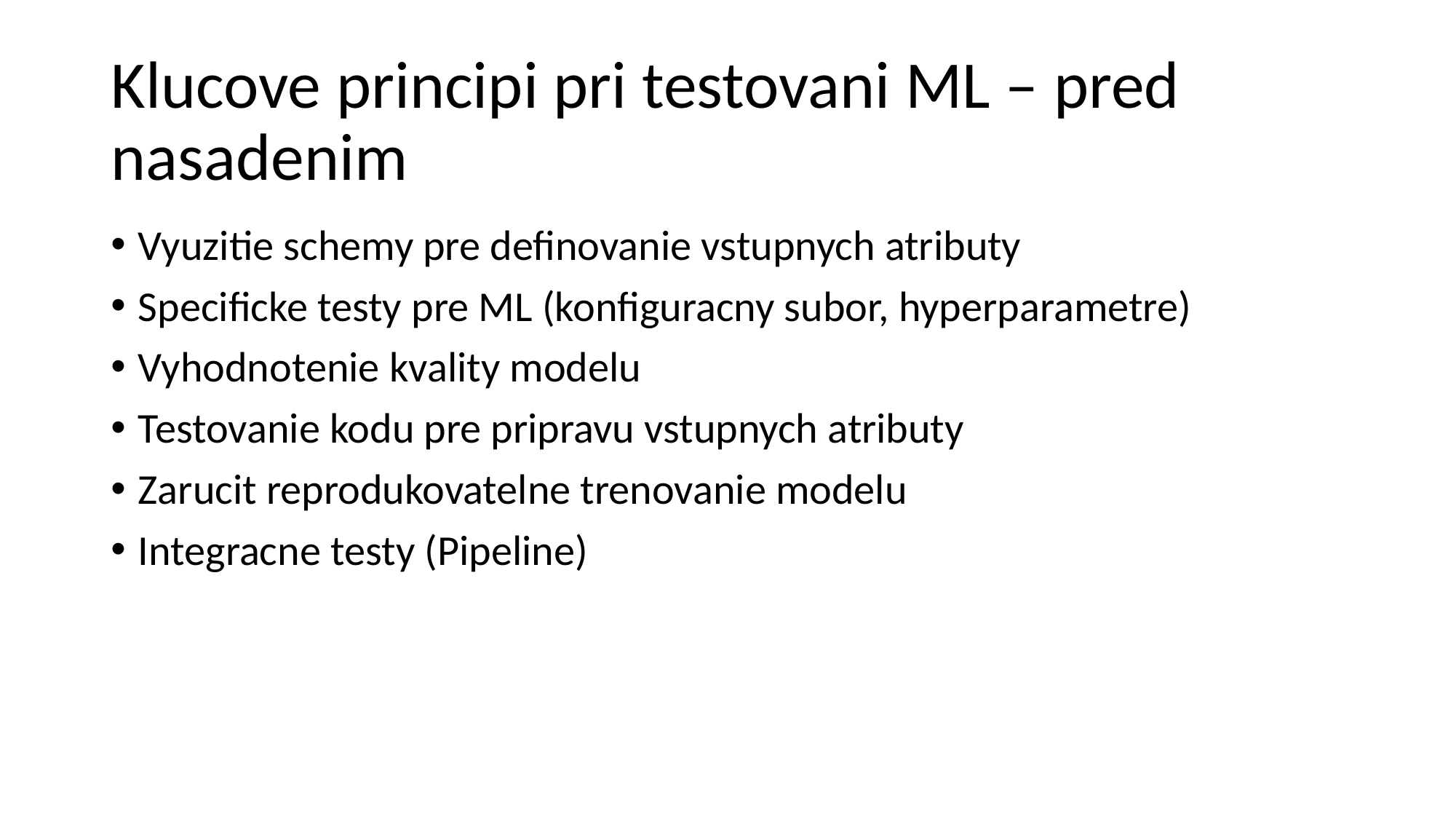

# Klucove principi pri testovani ML – pred nasadenim
Vyuzitie schemy pre definovanie vstupnych atributy
Specificke testy pre ML (konfiguracny subor, hyperparametre)
Vyhodnotenie kvality modelu
Testovanie kodu pre pripravu vstupnych atributy
Zarucit reprodukovatelne trenovanie modelu
Integracne testy (Pipeline)